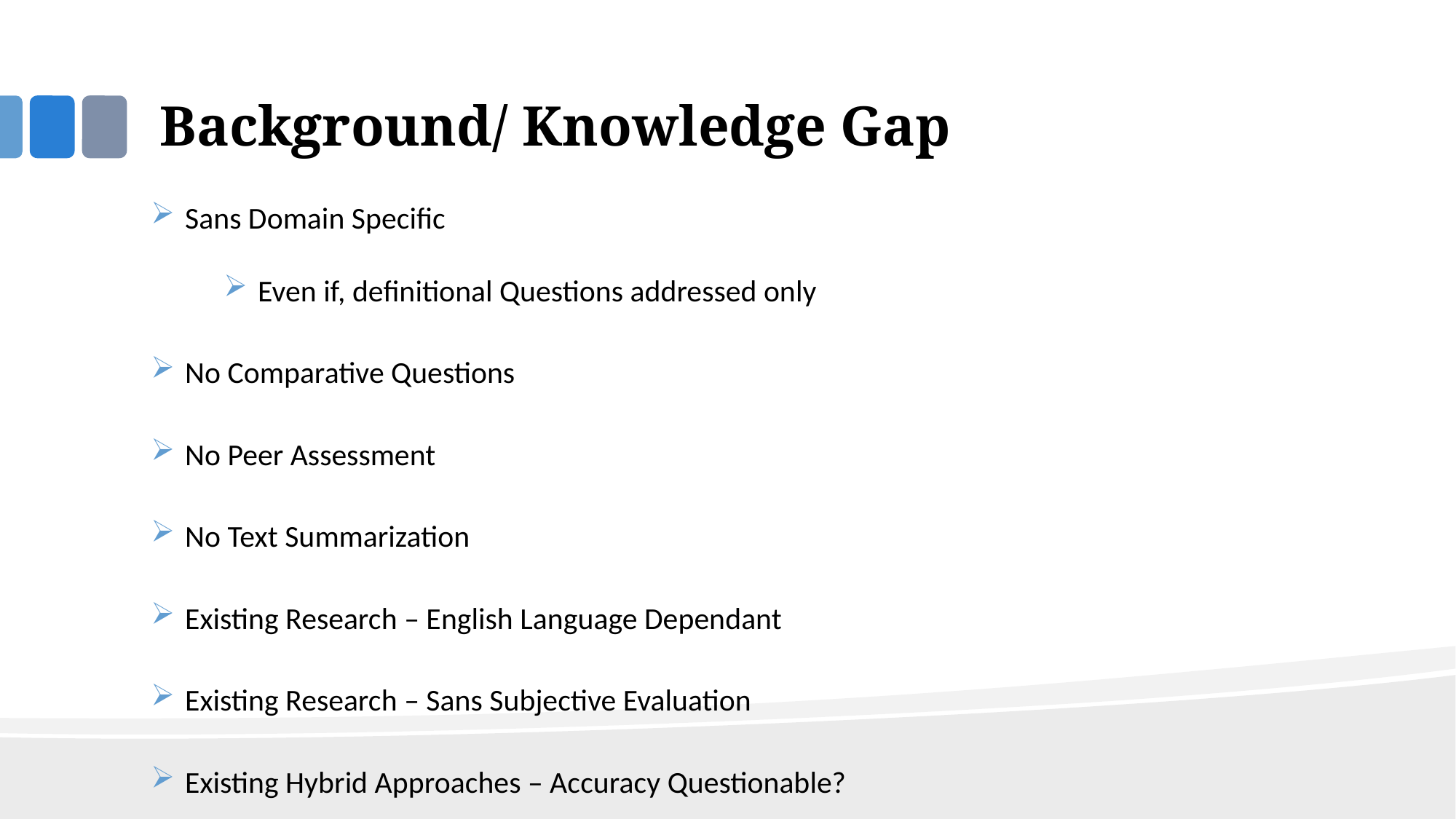

# Background/ Knowledge Gap
Sans Domain Specific
Even if, definitional Questions addressed only
No Comparative Questions
No Peer Assessment
No Text Summarization
Existing Research – English Language Dependant
Existing Research – Sans Subjective Evaluation
Existing Hybrid Approaches – Accuracy Questionable?